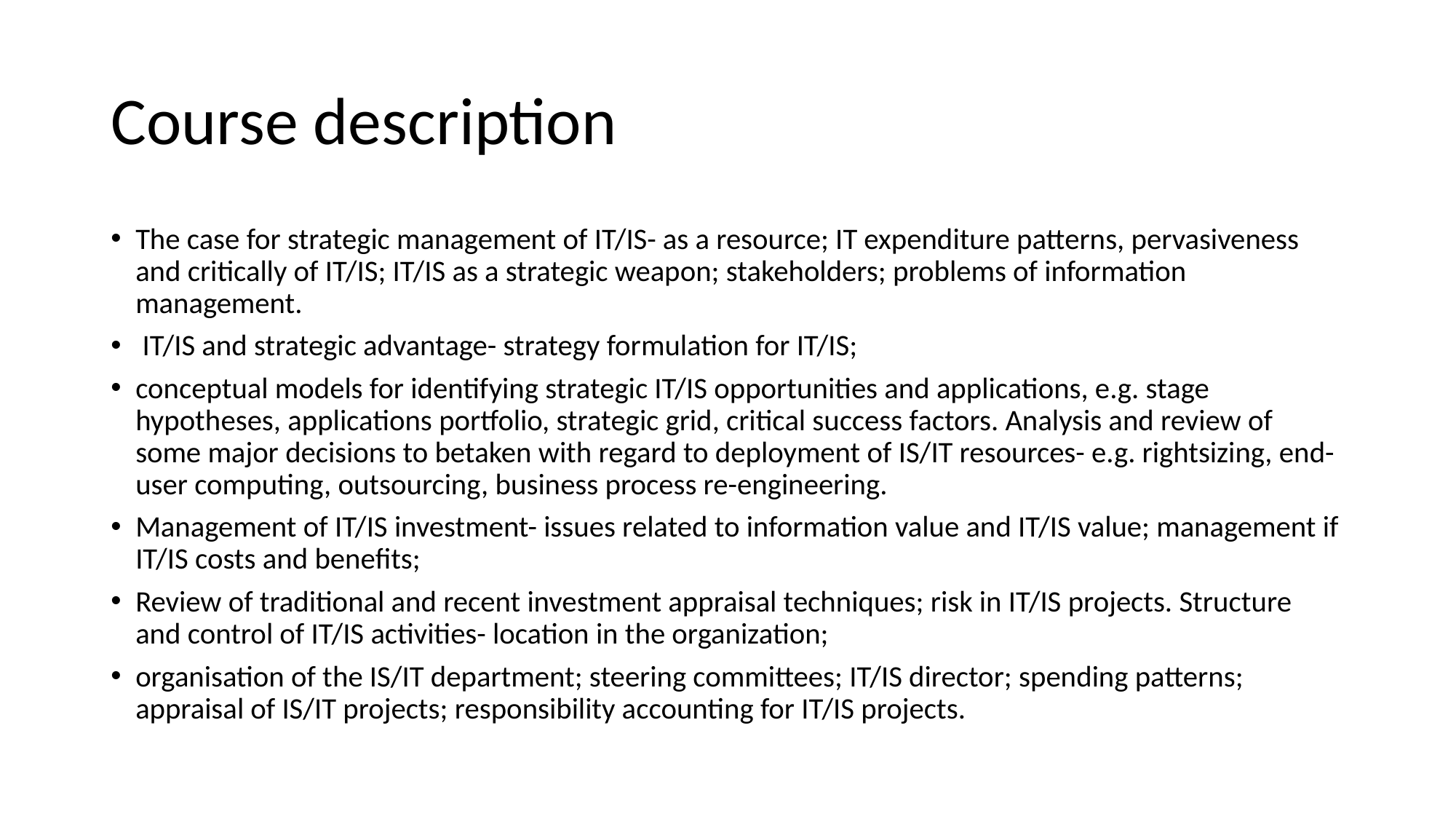

# Course description
The case for strategic management of IT/IS- as a resource; IT expenditure patterns, pervasiveness and critically of IT/IS; IT/IS as a strategic weapon; stakeholders; problems of information management.
 IT/IS and strategic advantage- strategy formulation for IT/IS;
conceptual models for identifying strategic IT/IS opportunities and applications, e.g. stage hypotheses, applications portfolio, strategic grid, critical success factors. Analysis and review of some major decisions to betaken with regard to deployment of IS/IT resources- e.g. rightsizing, end-user computing, outsourcing, business process re-engineering.
Management of IT/IS investment- issues related to information value and IT/IS value; management if IT/IS costs and benefits;
Review of traditional and recent investment appraisal techniques; risk in IT/IS projects. Structure and control of IT/IS activities- location in the organization;
organisation of the IS/IT department; steering committees; IT/IS director; spending patterns; appraisal of IS/IT projects; responsibility accounting for IT/IS projects.